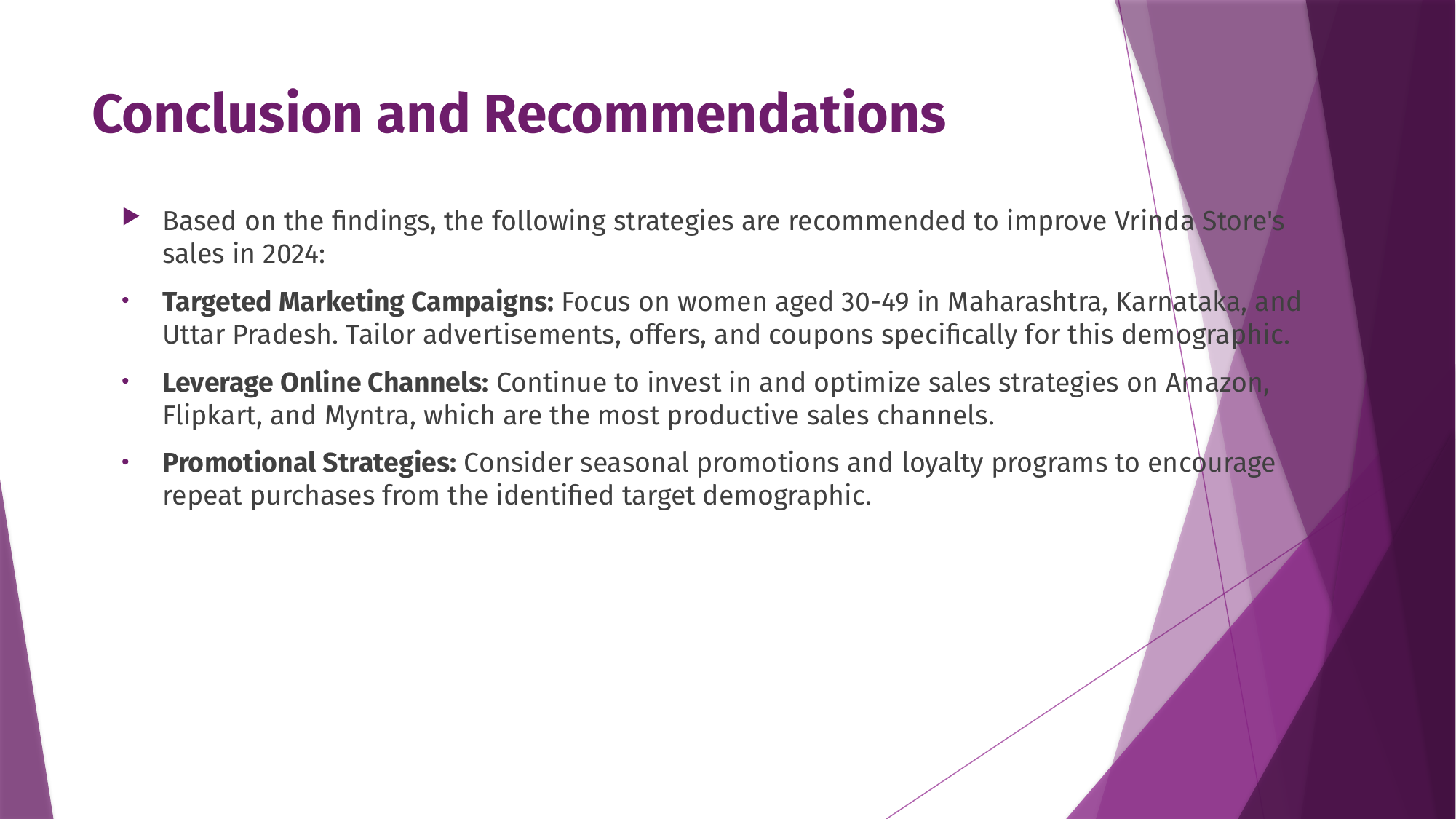

# Conclusion and Recommendations

Based on the findings, the following strategies are recommended to improve Vrinda Store's sales in 2024:
Targeted Marketing Campaigns: Focus on women aged 30-49 in Maharashtra, Karnataka, and Uttar Pradesh. Tailor advertisements, offers, and coupons specifically for this demographic.
Leverage Online Channels: Continue to invest in and optimize sales strategies on Amazon, Flipkart, and Myntra, which are the most productive sales channels.
Promotional Strategies: Consider seasonal promotions and loyalty programs to encourage repeat purchases from the identified target demographic.